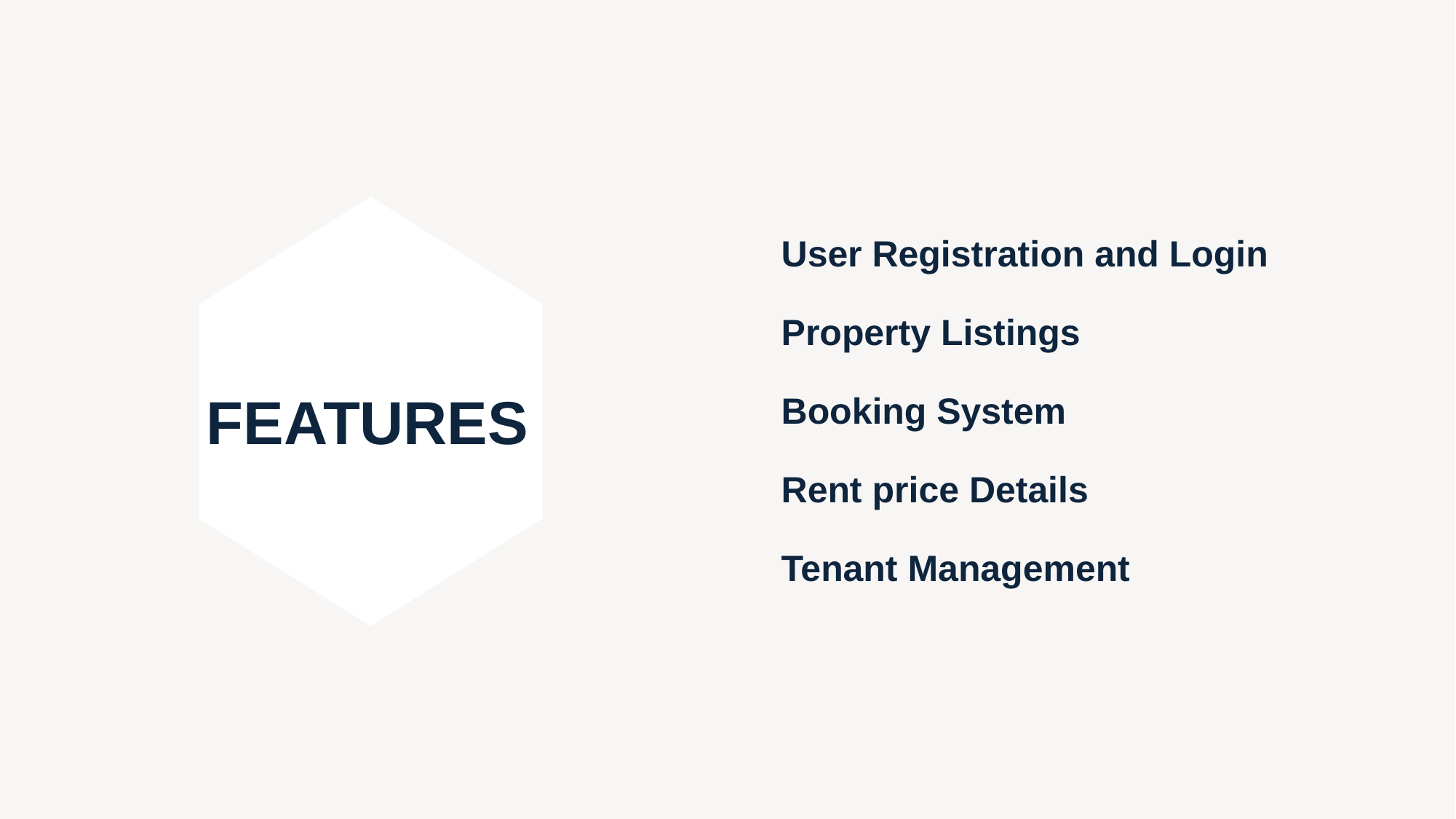

# User Registration and Login Property Listings Booking System Rent price Details Tenant Management
Features